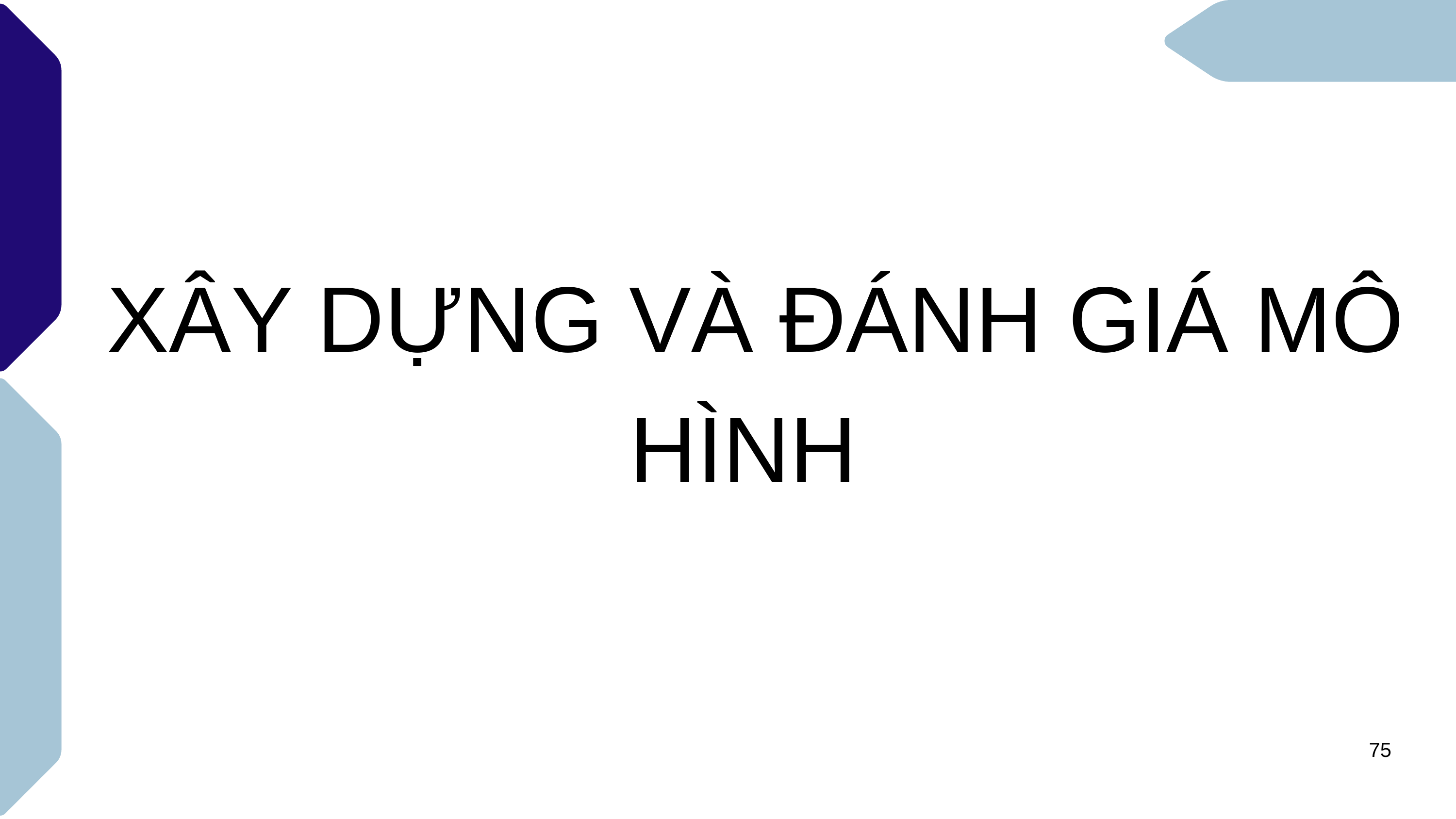

XÂY DỰNG VÀ ĐÁNH GIÁ MÔ HÌNH

75